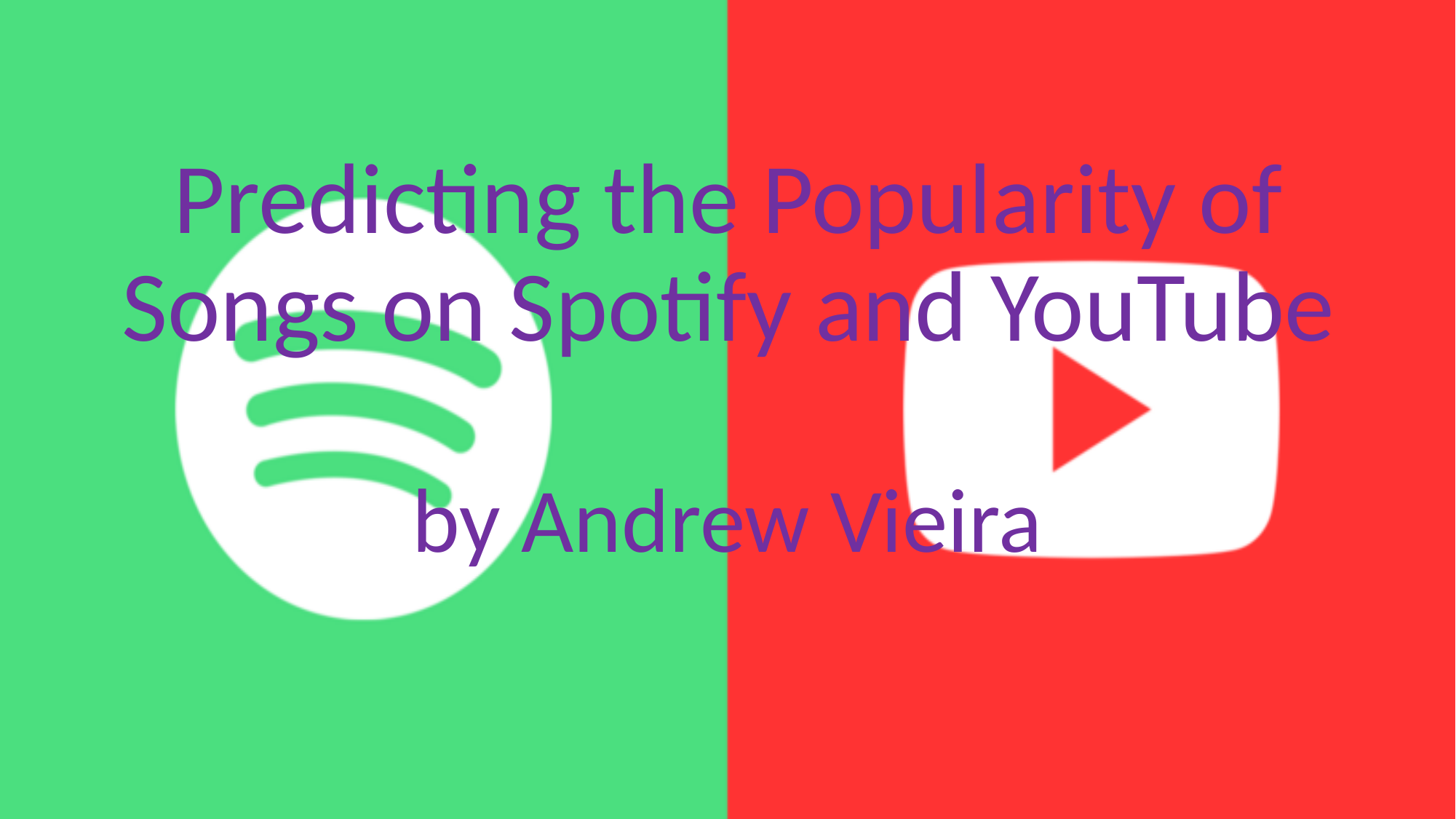

# Predicting the Popularity of Songs on Spotify and YouTube
by Andrew Vieira